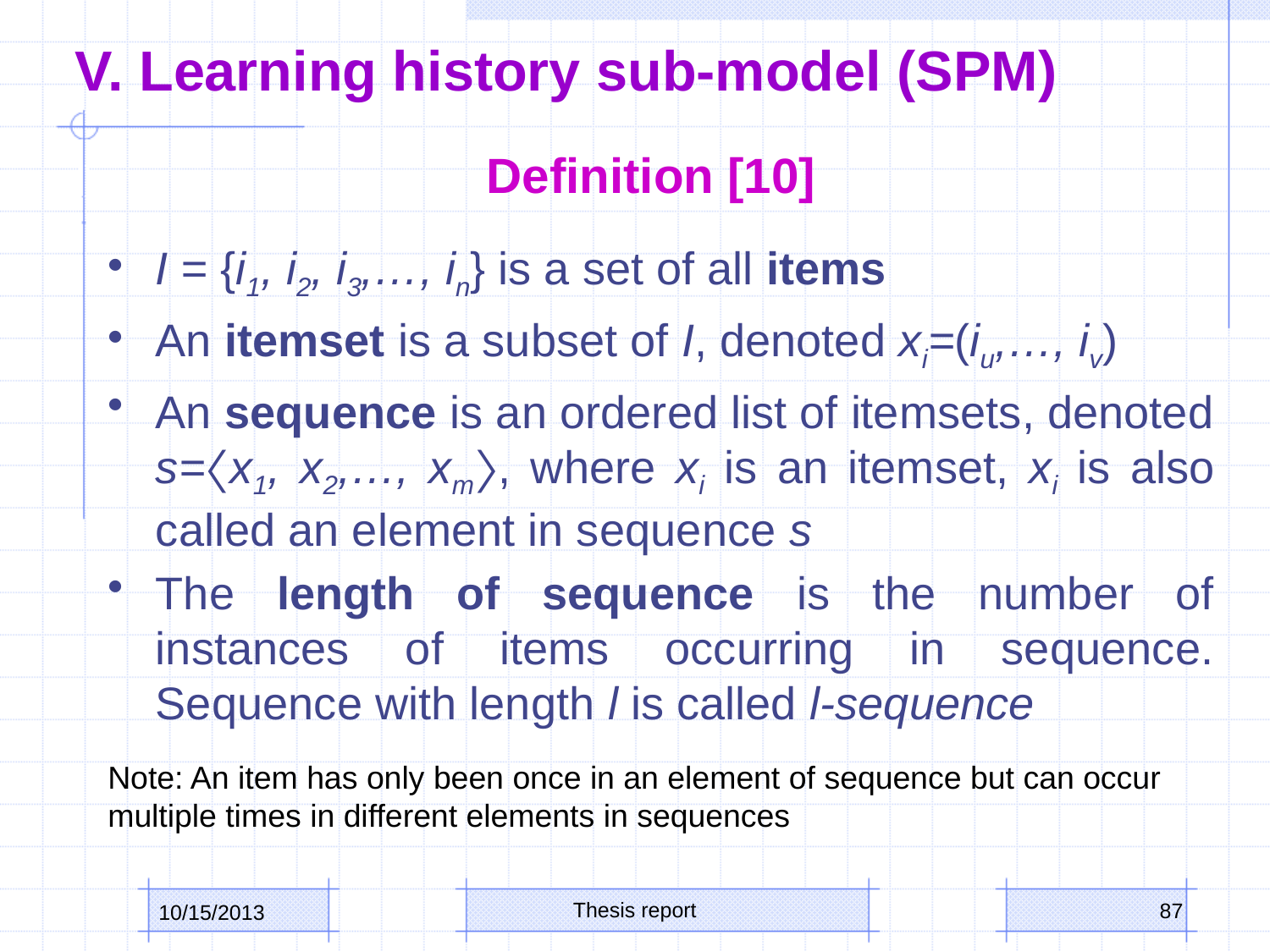

# V. Learning history sub-model (SPM)
Definition [10]
I = {i1, i2, i3,…, in} is a set of all items
An itemset is a subset of I, denoted xi=(iu,…, iv)
An sequence is an ordered list of itemsets, denoted s=〈x1, x2,…, xm〉, where xi is an itemset, xi is also called an element in sequence s
The length of sequence is the number of instances of items occurring in sequence. Sequence with length l is called l-sequence
Note: An item has only been once in an element of sequence but can occur multiple times in different elements in sequences
Thesis report
87
10/15/2013